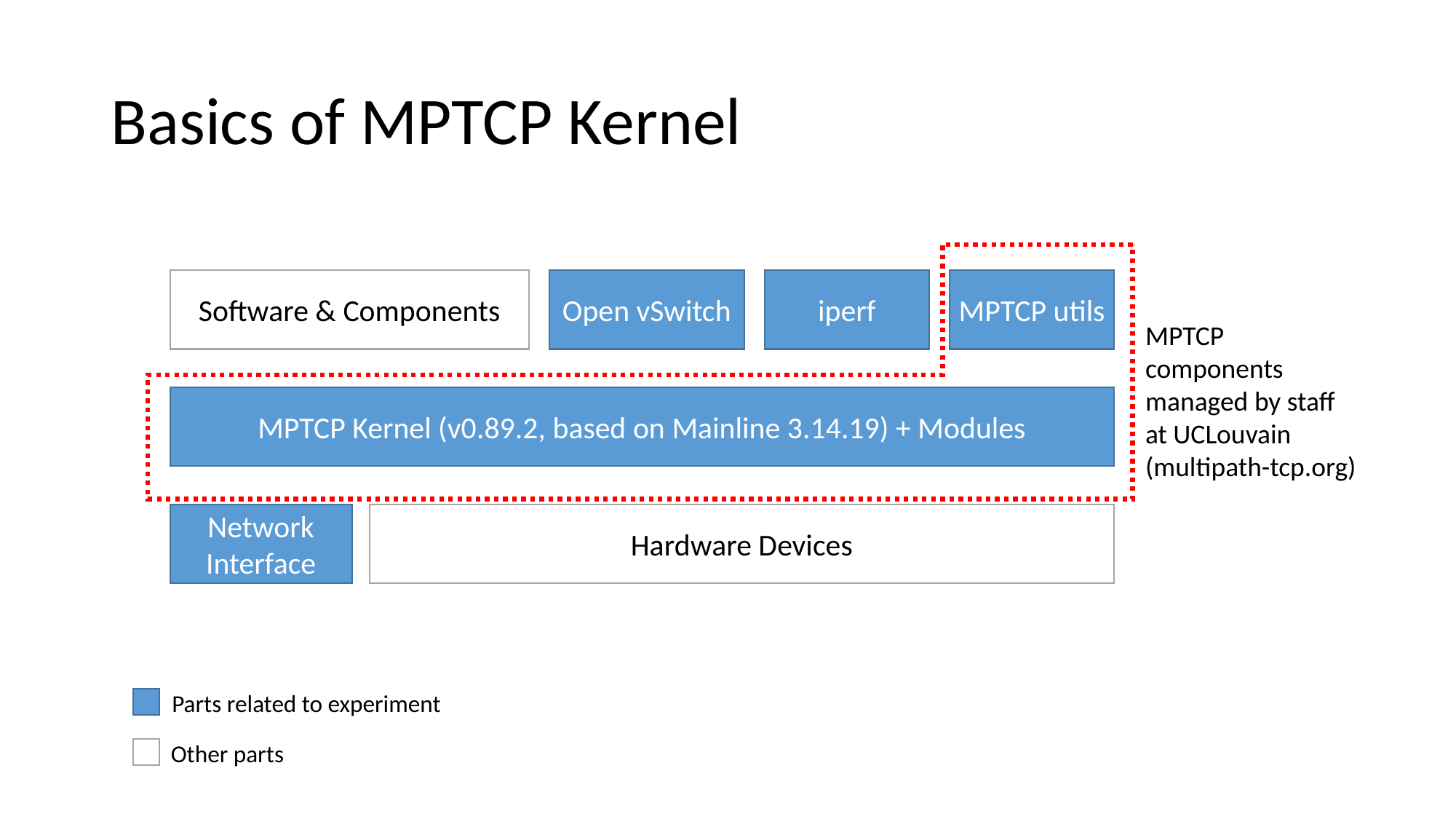

# Basics of MPTCP Kernel

Software & Components
Open vSwitch
iperf
MPTCP utils
MPTCP Kernel (v0.89.2, based on Mainline 3.14.19) + Modules
Network Interface
Hardware Devices
MPTCP components
managed by staff
at UCLouvain
(multipath-tcp.org)
Parts related to experiment

Other parts